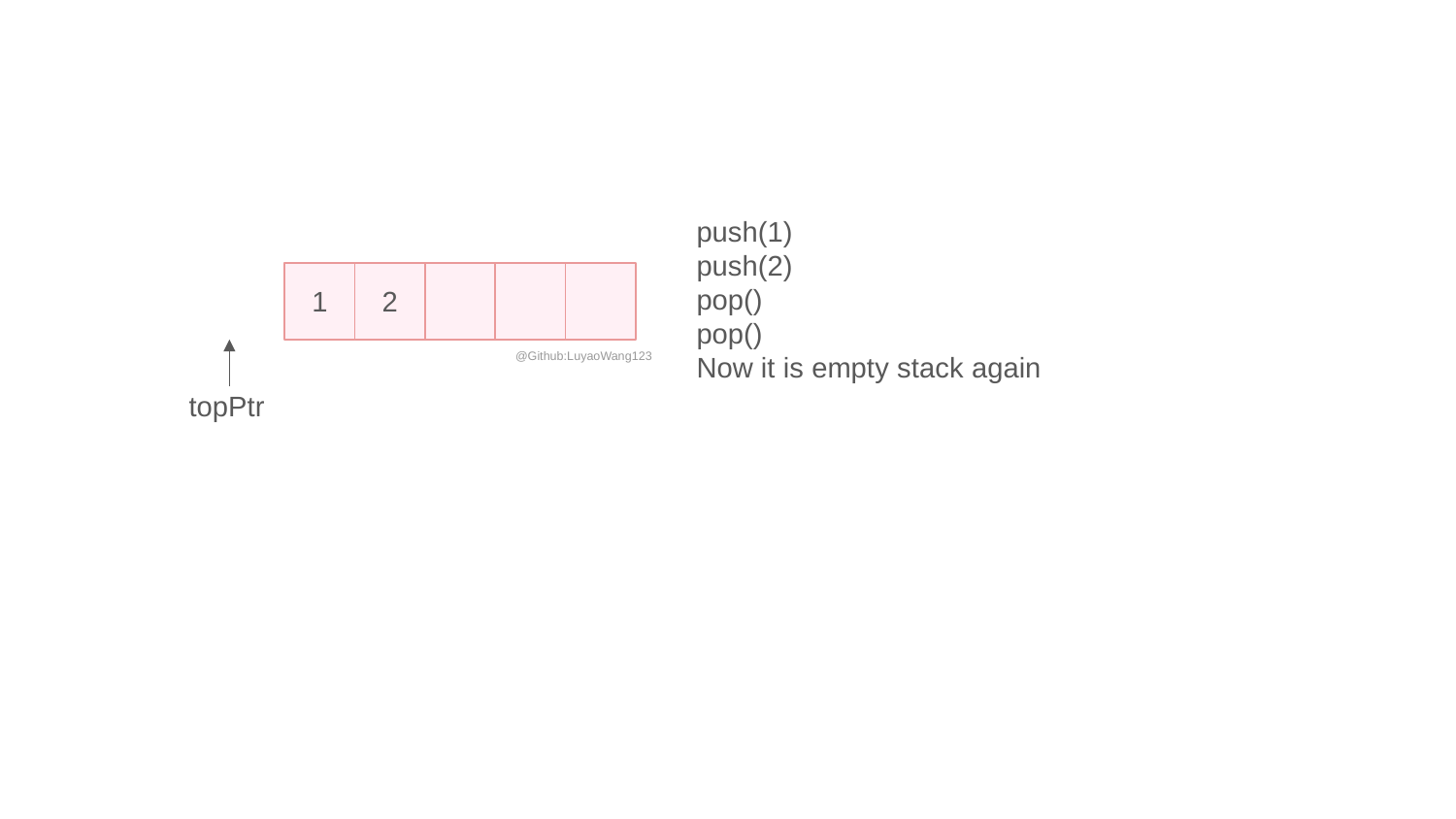

push(1)
push(2)
pop()
pop()
Now it is empty stack again

1
2
@Github:LuyaoWang123
topPtr